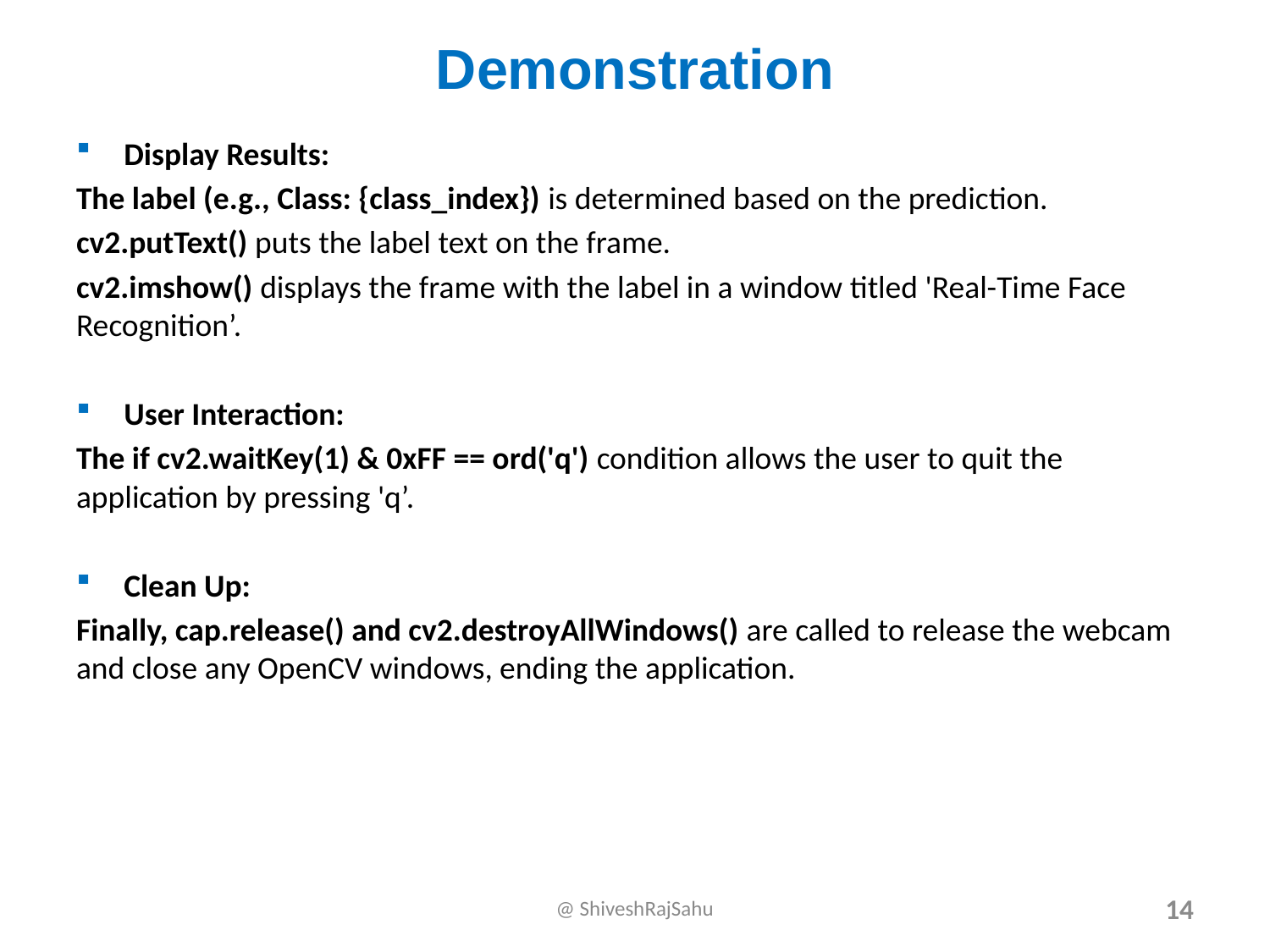

# Demonstration
Display Results:
The label (e.g., Class: {class_index}) is determined based on the prediction.
cv2.putText() puts the label text on the frame.
cv2.imshow() displays the frame with the label in a window titled 'Real-Time Face Recognition’.

User Interaction:
The if cv2.waitKey(1) & 0xFF == ord('q') condition allows the user to quit the application by pressing 'q’.

Clean Up:
Finally, cap.release() and cv2.destroyAllWindows() are called to release the webcam and close any OpenCV windows, ending the application.

@ ShiveshRajSahu
14